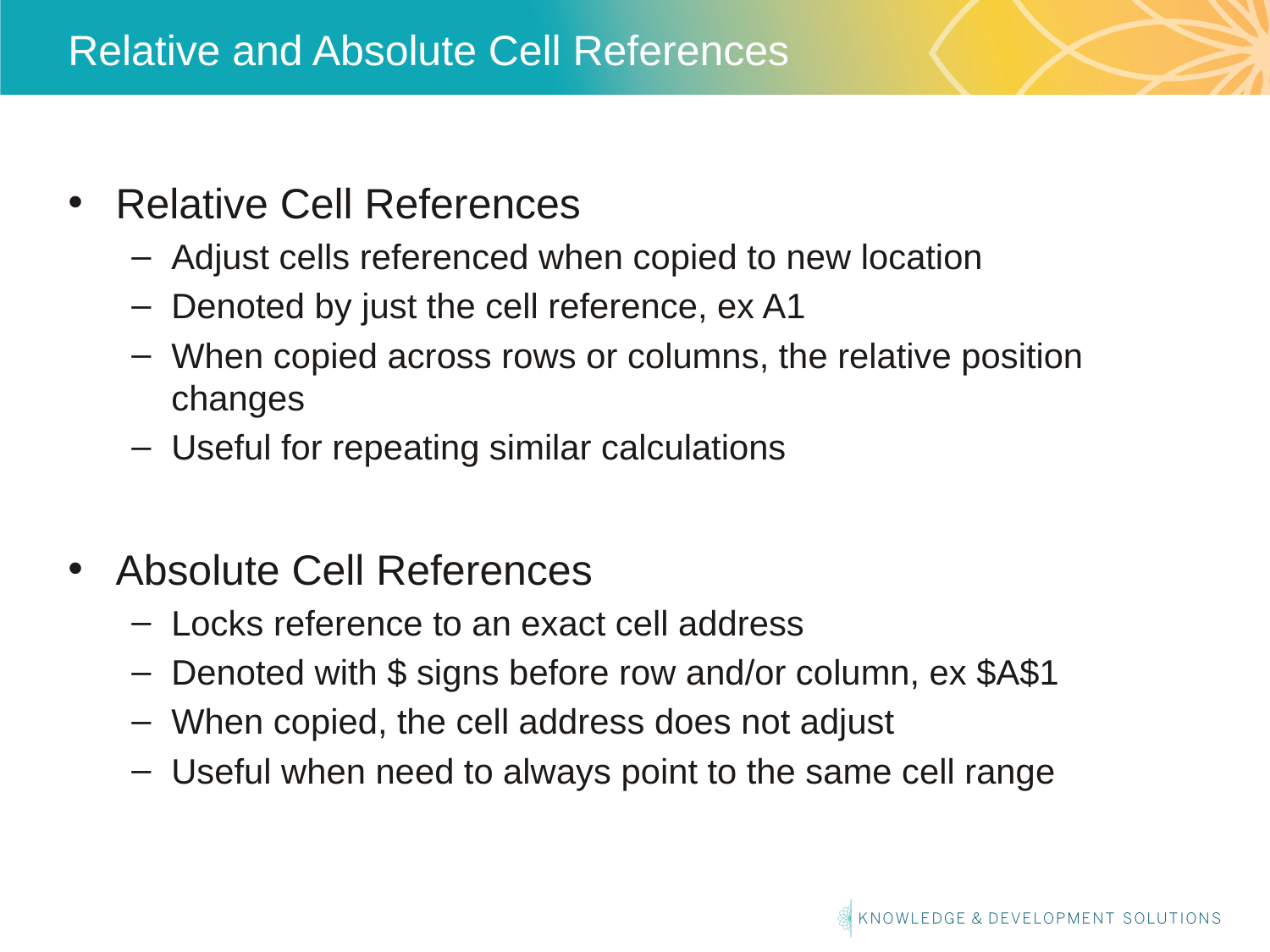

# Relative and Absolute Cell References
Relative Cell References
Adjust cells referenced when copied to new location
Denoted by just the cell reference, ex A1
When copied across rows or columns, the relative position changes
Useful for repeating similar calculations

Absolute Cell References
Locks reference to an exact cell address
Denoted with $ signs before row and/or column, ex $A$1
When copied, the cell address does not adjust
Useful when need to always point to the same cell range